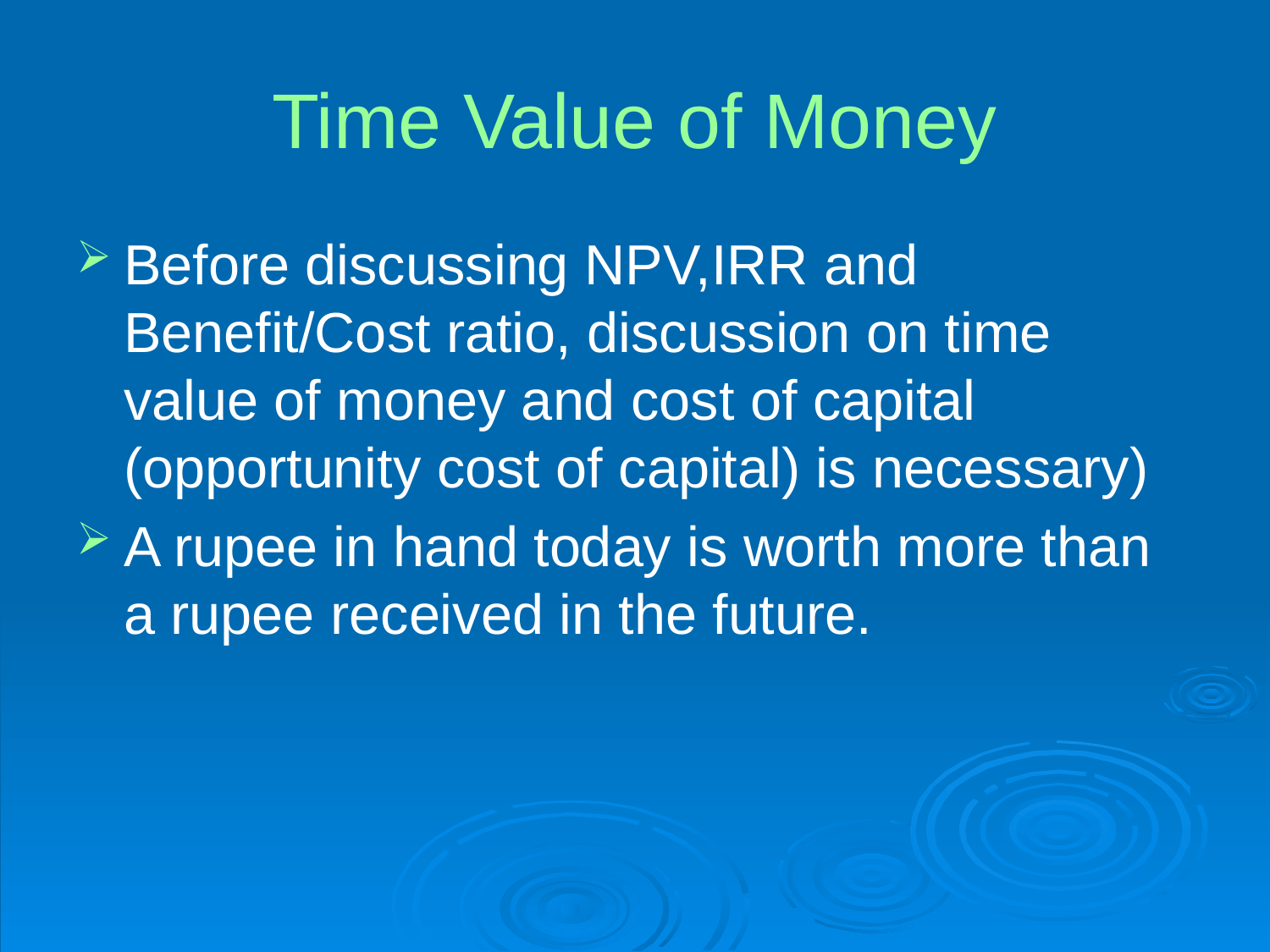

# Time Value of Money
Before discussing NPV,IRR and Benefit/Cost ratio, discussion on time value of money and cost of capital (opportunity cost of capital) is necessary)
A rupee in hand today is worth more than a rupee received in the future.